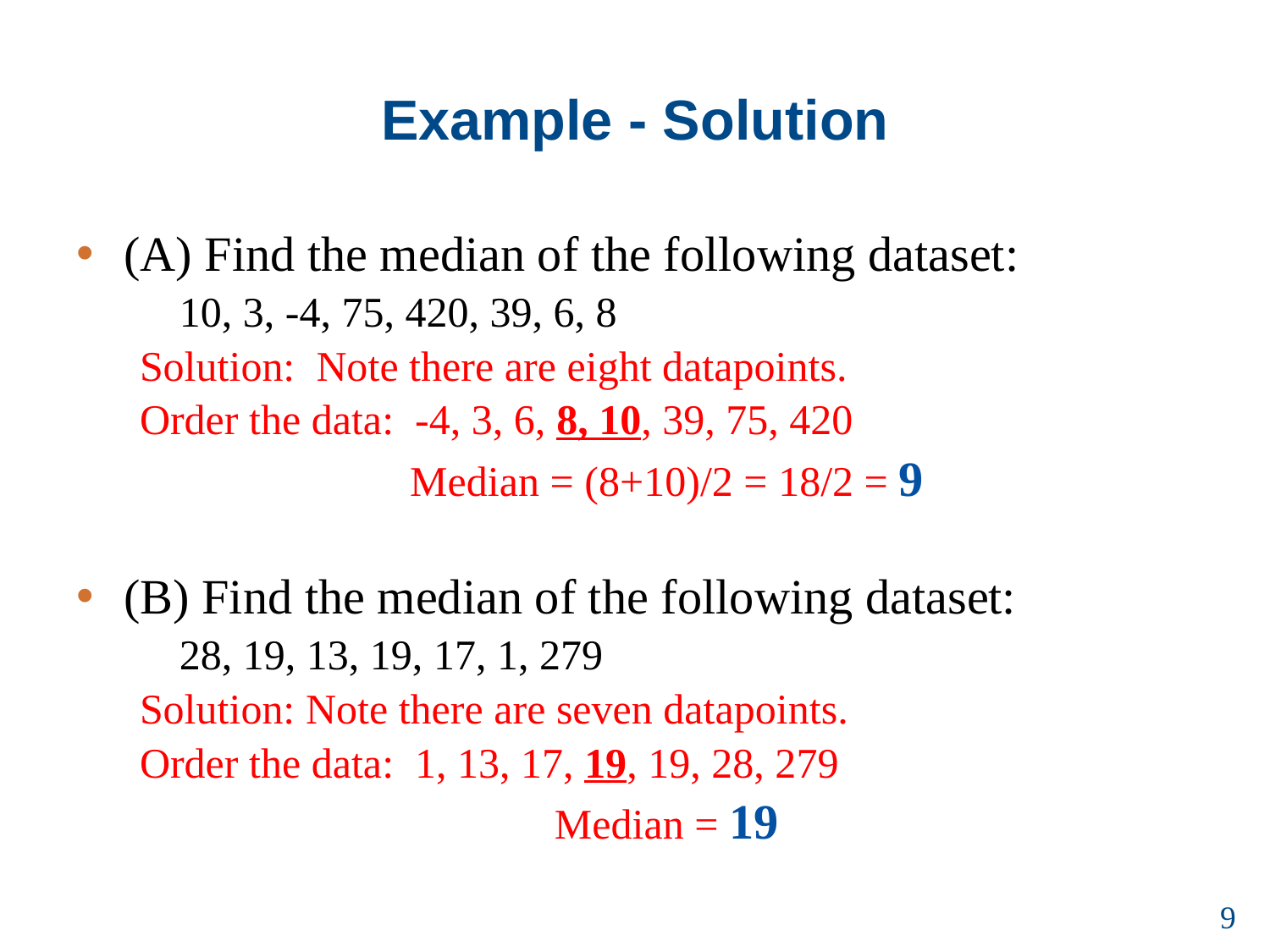

# Example - Solution
(A) Find the median of the following dataset:
	10, 3, -4, 75, 420, 39, 6, 8
Solution:  Note there are eight datapoints.
Order the data:  -4, 3, 6, 8, 10, 39, 75, 420
Median = (8+10)/2 = 18/2 = 9

(B) Find the median of the following dataset:
	28, 19, 13, 19, 17, 1, 279
Solution: Note there are seven datapoints.
Order the data:  1, 13, 17, 19, 19, 28, 279
Median = 19
9